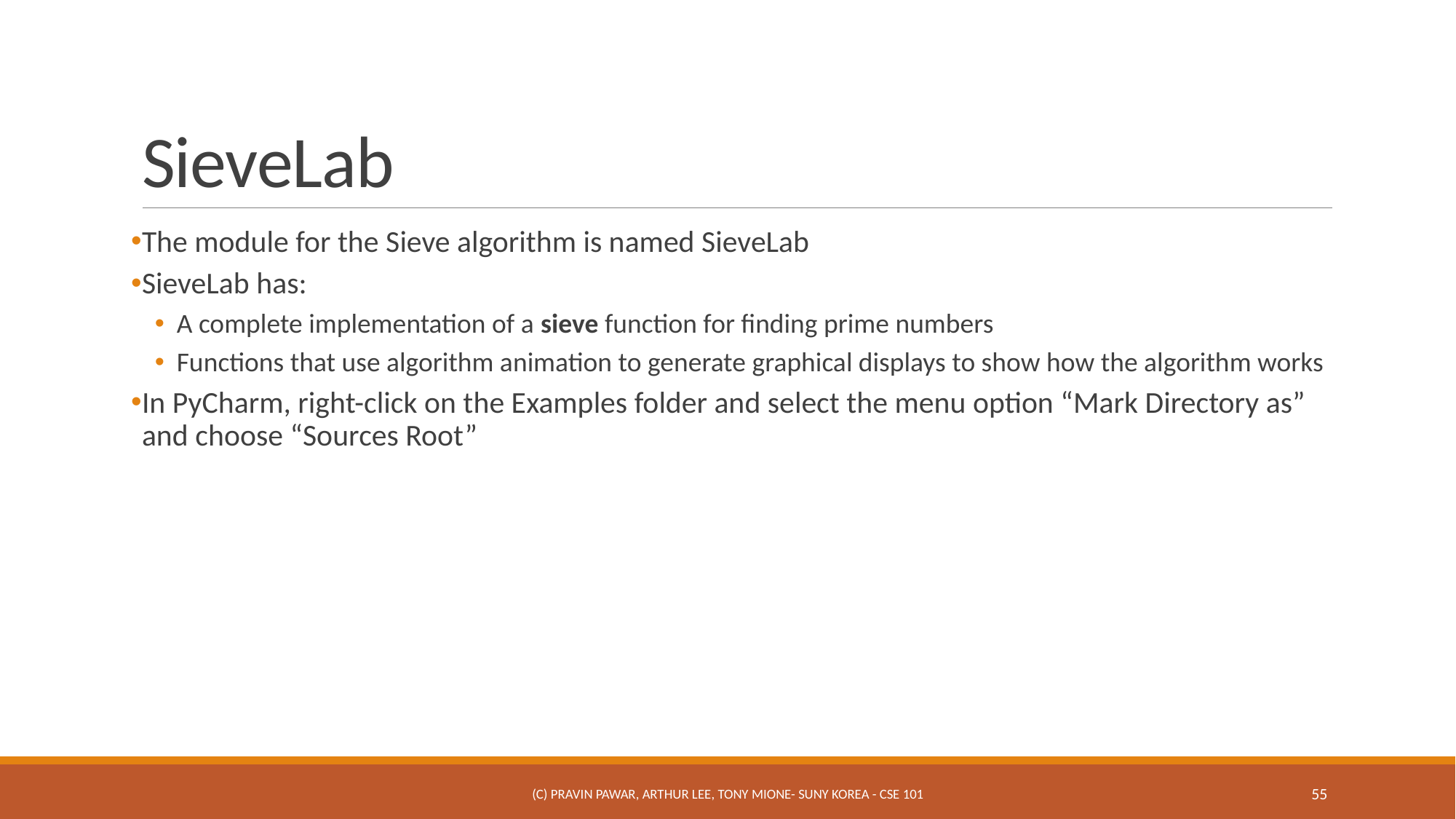

# SieveLab
The module for the Sieve algorithm is named SieveLab
SieveLab has:
A complete implementation of a sieve function for finding prime numbers
Functions that use algorithm animation to generate graphical displays to show how the algorithm works
In PyCharm, right-click on the Examples folder and select the menu option “Mark Directory as” and choose “Sources Root”

(c) Pravin Pawar, Arthur Lee, Tony Mione- SUNY Korea - CSE 101
55